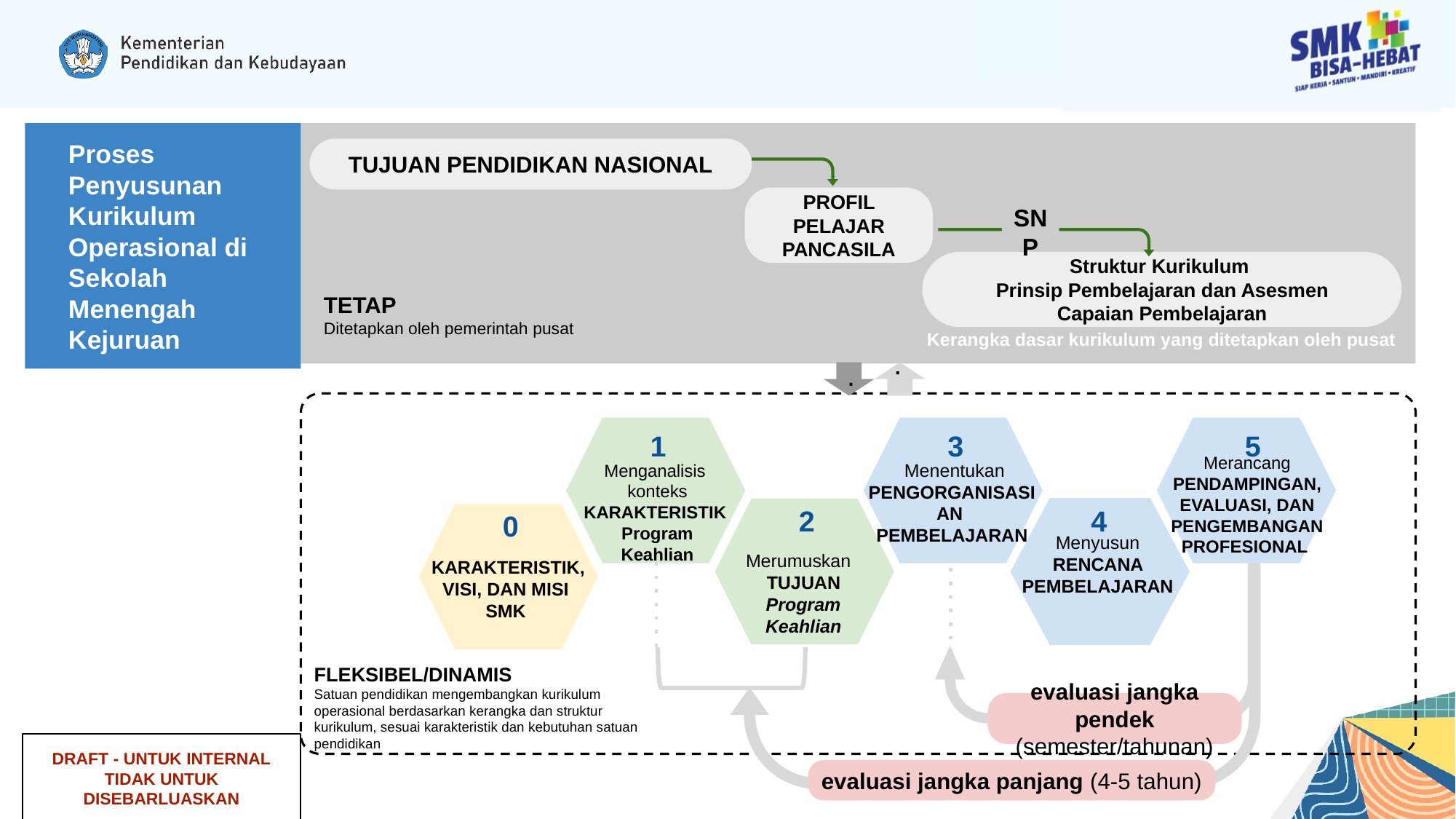

Proses Penyusunan Kurikulum Operasional di Sekolah Menengah Kejuruan

TUJUAN PENDIDIKAN NASIONAL

PROFIL PELAJAR PANCASILA
Struktur Kurikulum
Prinsip Pembelajaran dan Asesmen
Capaian Pembelajaran
Kerangka dasar kurikulum yang ditetapkan oleh pusat
SNP
TETAP
Ditetapkan oleh pemerintah pusat
.
.

1
3
5

Menganalisis  konteks KARAKTERISTIK
Program
Keahlian

 Menentukan PENGORGANISASIAN
PEMBELAJARAN

Merancang
PENDAMPINGAN, EVALUASI, DAN PENGEMBANGAN PROFESIONAL
2
4
0

KARAKTERISTIK, VISI, DAN MISI
SMK

Menyusun
RENCANA  PEMBELAJARAN

Merumuskan
TUJUAN
Program
Keahlian

evaluasi jangka pendek (semester/tahunan)

FLEKSIBEL/DINAMIS
Satuan pendidikan mengembangkan kurikulum operasional berdasarkan kerangka dan struktur kurikulum, sesuai karakteristik dan kebutuhan satuan pendidikan
DRAFT - UNTUK INTERNAL
TIDAK UNTUK DISEBARLUASKAN
evaluasi jangka panjang (4-5 tahun)